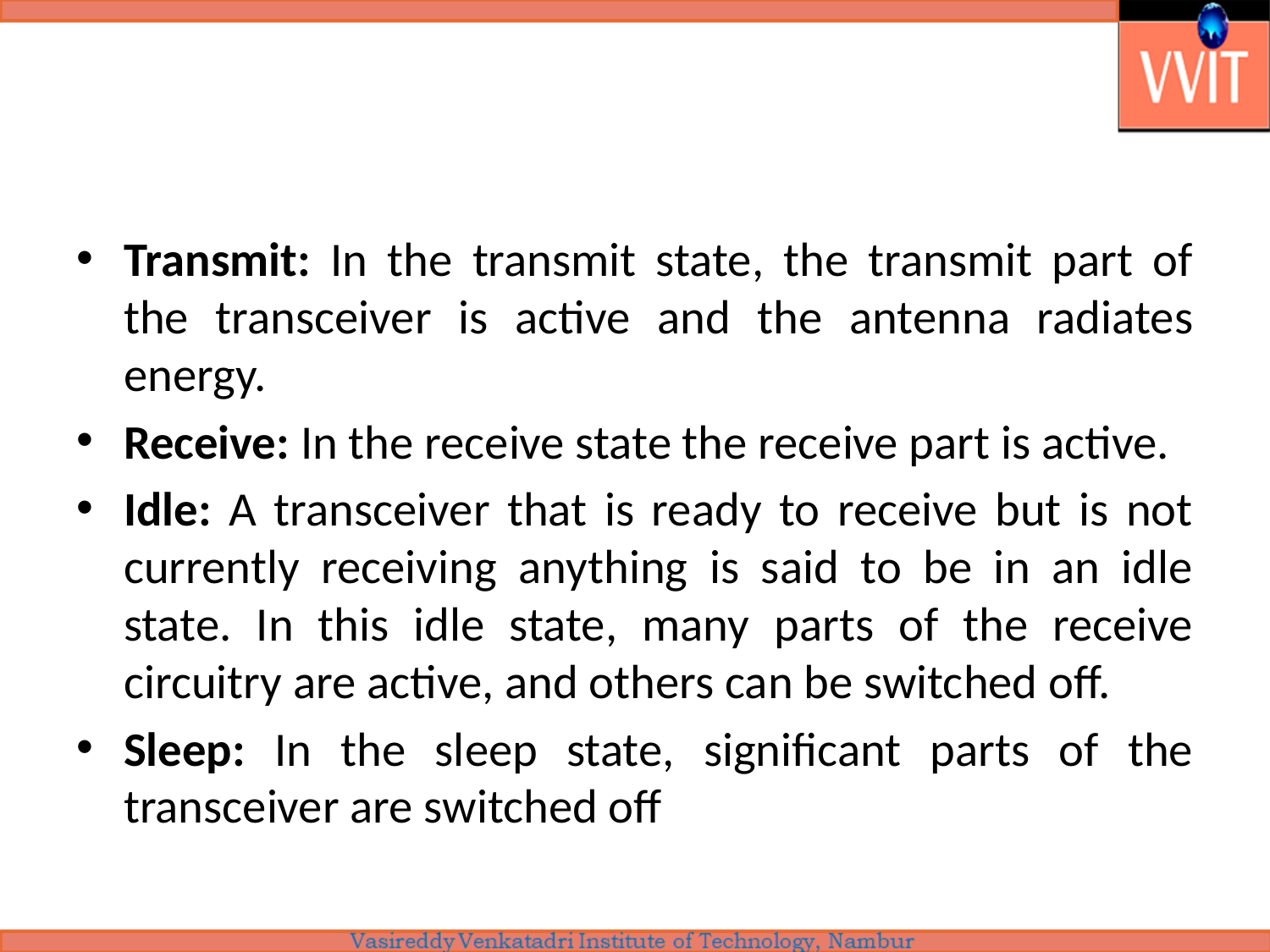

#
Transmit: In the transmit state, the transmit part of the transceiver is active and the antenna radiates energy.
Receive: In the receive state the receive part is active.
Idle: A transceiver that is ready to receive but is not currently receiving anything is said to be in an idle state. In this idle state, many parts of the receive circuitry are active, and others can be switched off.
Sleep: In the sleep state, significant parts of the transceiver are switched off